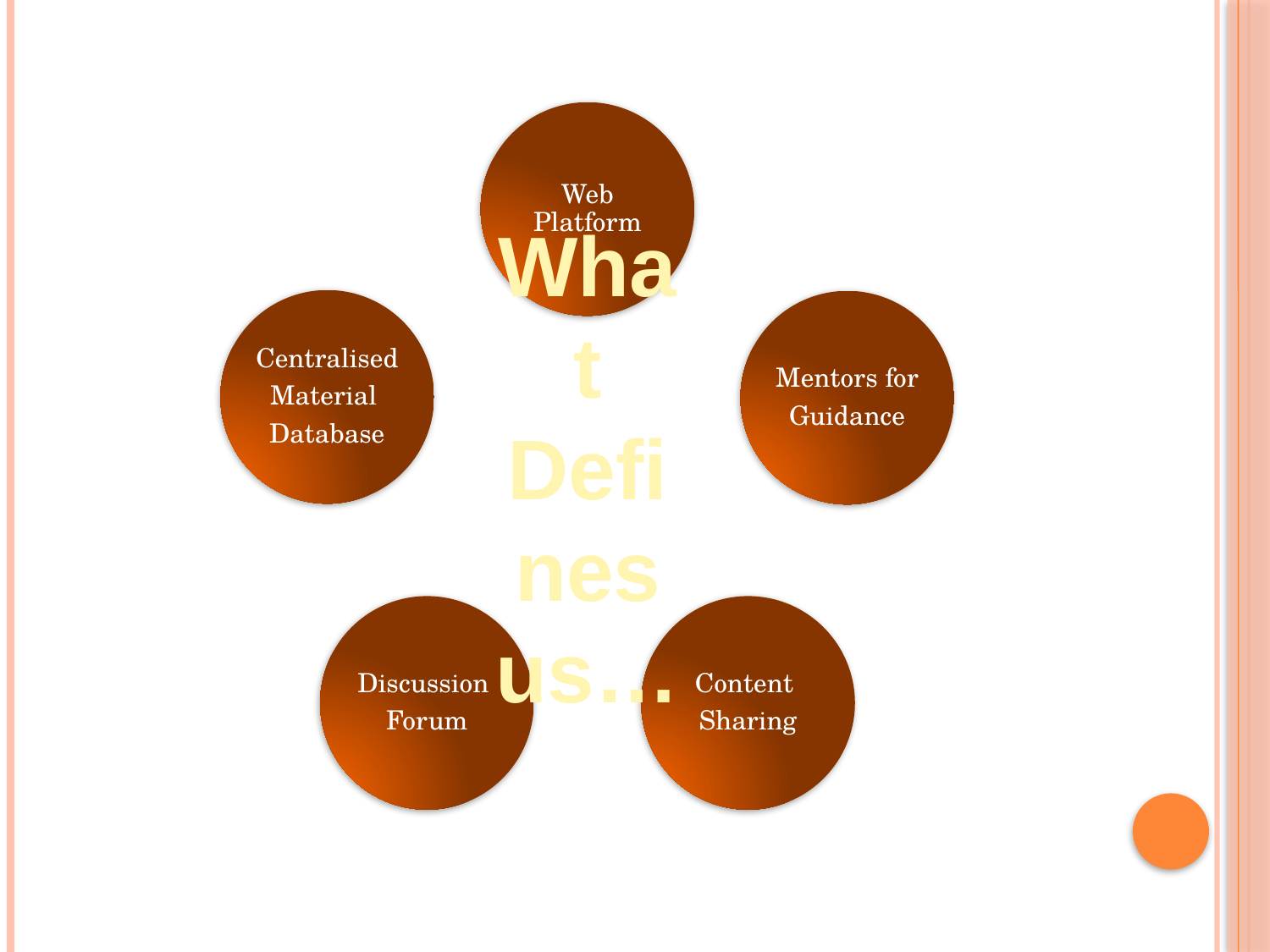

Web Platform

Mentors for
Guidance

Content
Sharing

Discussion
Forum

Centralised
Material
Database

What Defines us…